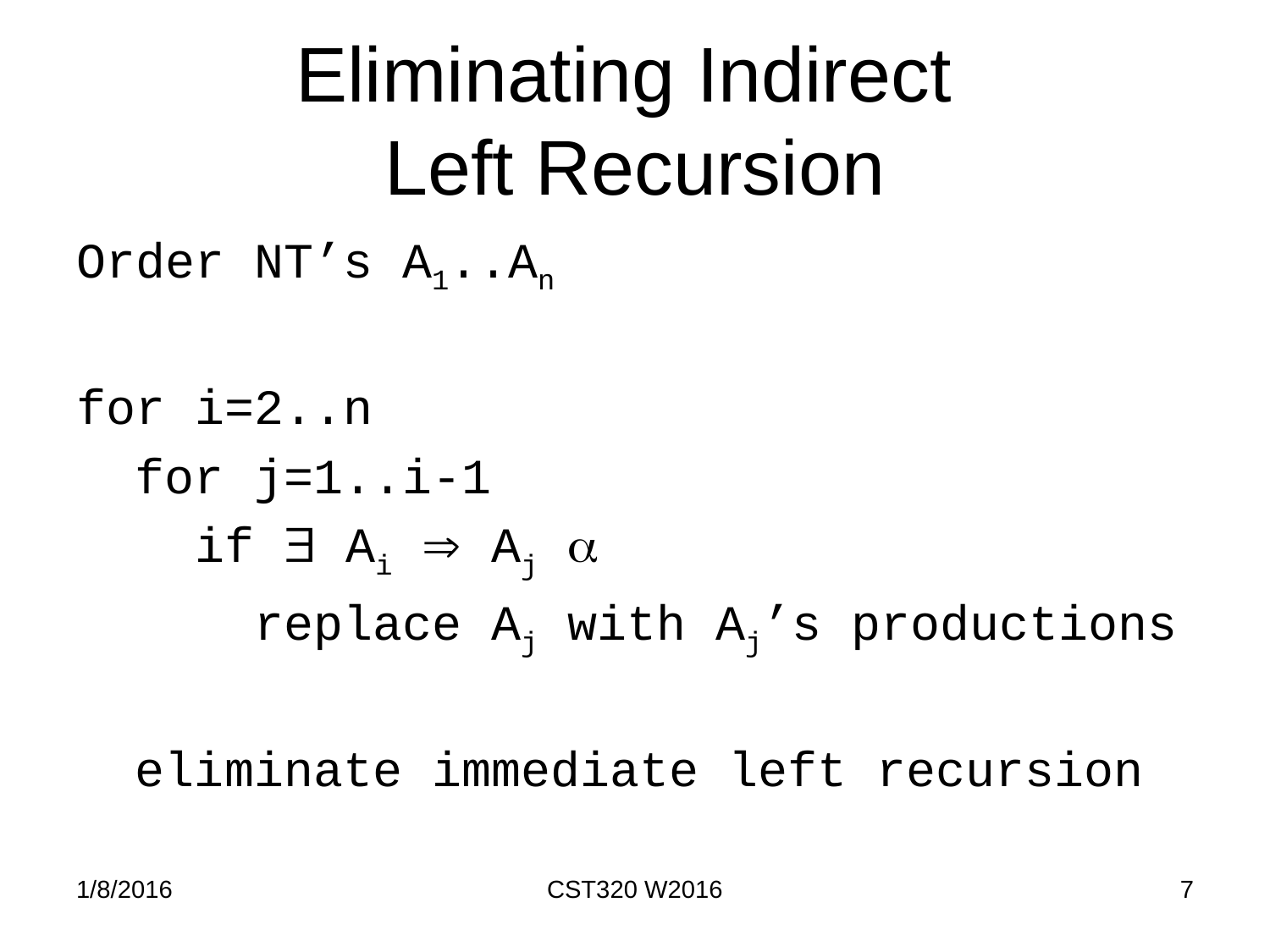

# Eliminating Indirect Left Recursion
Order NT’s A1..An

for i=2..n
  for j=1..i-1
    if ∃ Ai ⇒ Aj α
      replace Aj with Aj’s productions

  eliminate immediate left recursion
1/8/2016
CST320 W2016
7